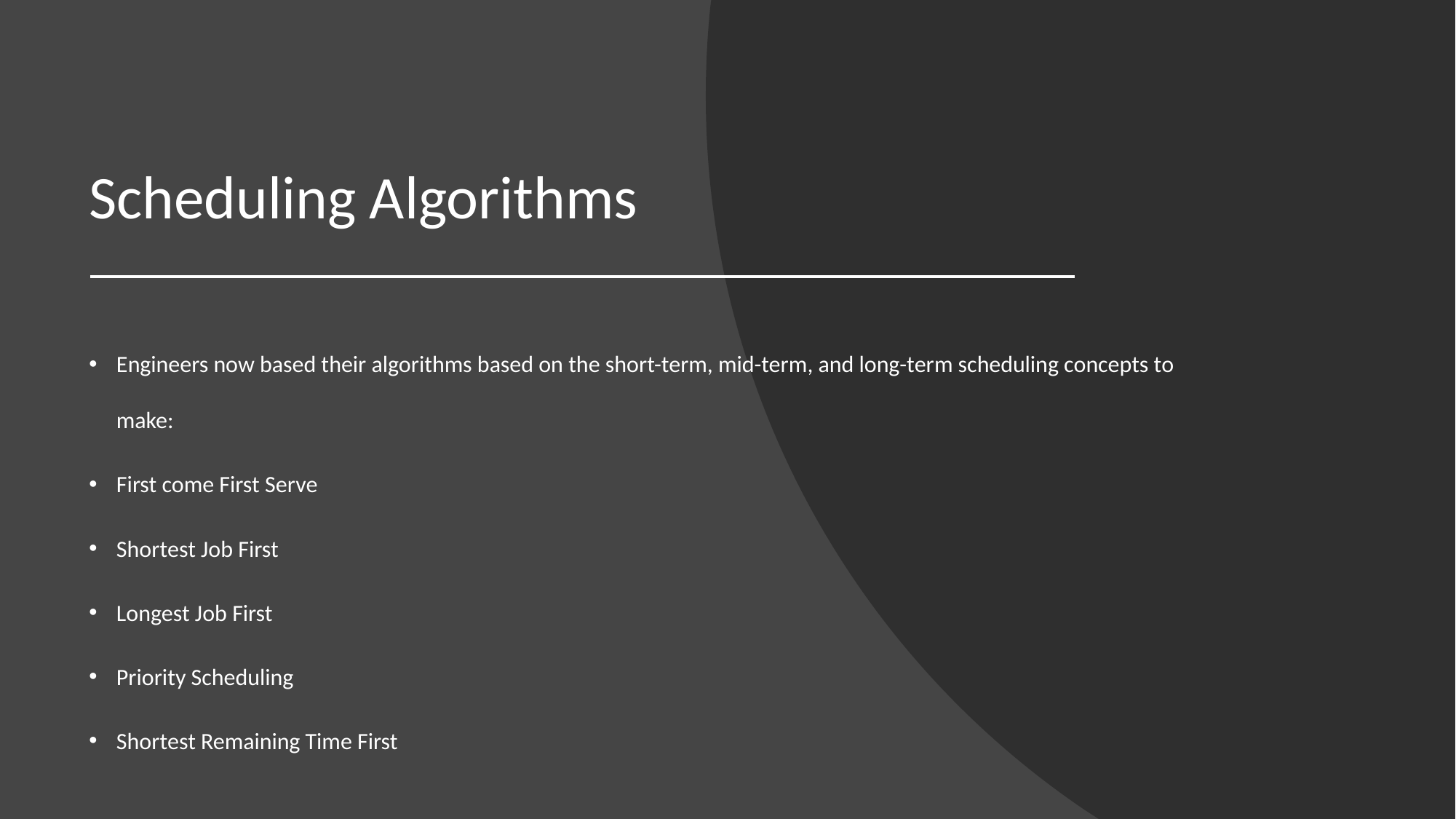

# Scheduling Algorithms
Engineers now based their algorithms based on the short-term, mid-term, and long-term scheduling concepts to make:
First come First Serve
Shortest Job First
Longest Job First
Priority Scheduling
Shortest Remaining Time First